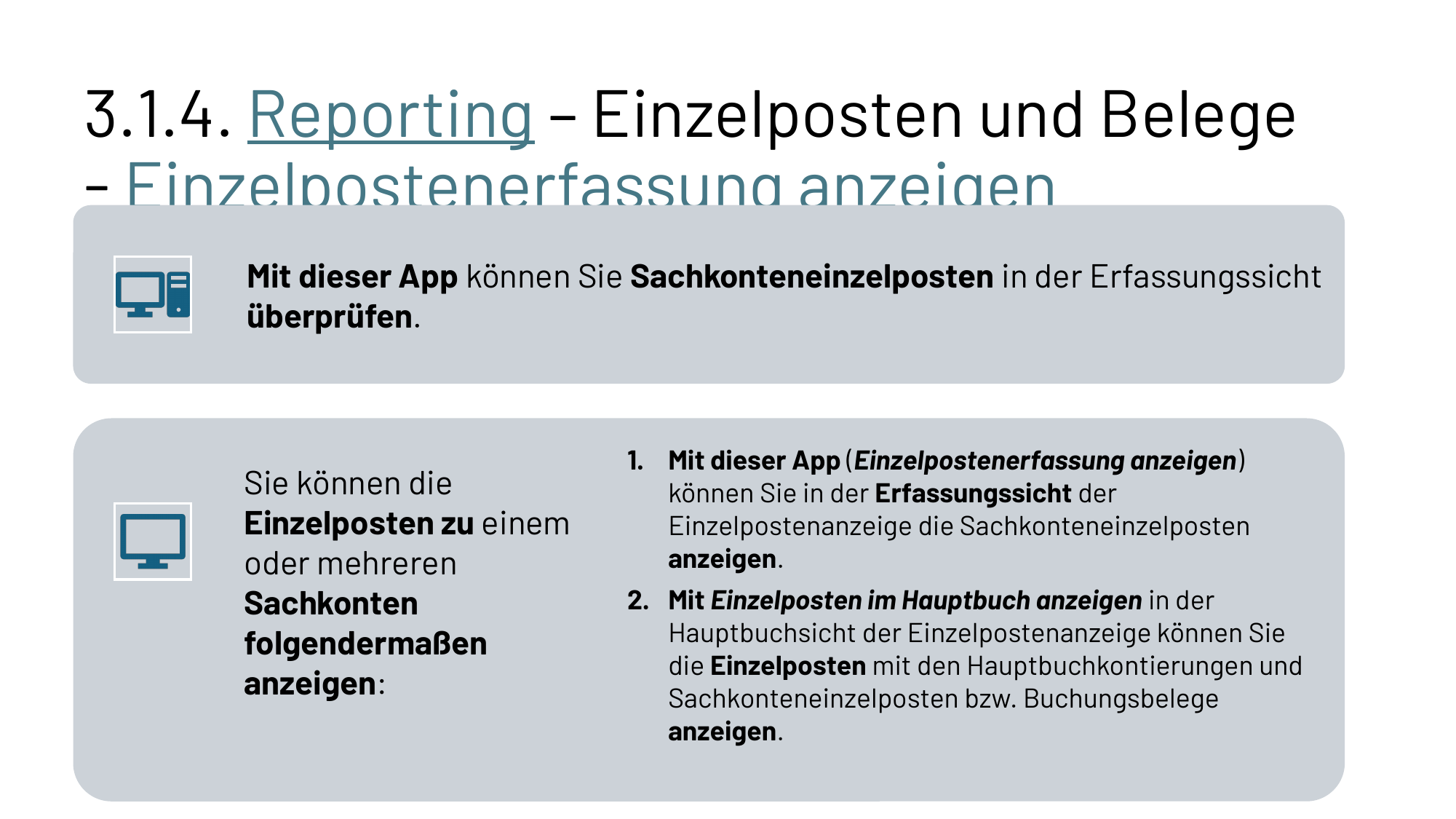

# 3.1.4. Reporting – Einzelposten und Belege - Einzelpostenerfassung anzeigen
Mit dieser App können Sie Sachkonteneinzelposten in der Erfassungssicht überprüfen.
Sie können die Einzelposten zu einem oder mehreren Sachkonten folgendermaßen anzeigen:
Mit dieser App (Einzelpostenerfassung anzeigen) können Sie in der Erfassungssicht der Einzelpostenanzeige die Sachkonteneinzelposten anzeigen.
Mit Einzelposten im Hauptbuch anzeigen in der Hauptbuchsicht der Einzelpostenanzeige können Sie die Einzelposten mit den Hauptbuchkontierungen und Sachkonteneinzelposten bzw. Buchungsbelege anzeigen.